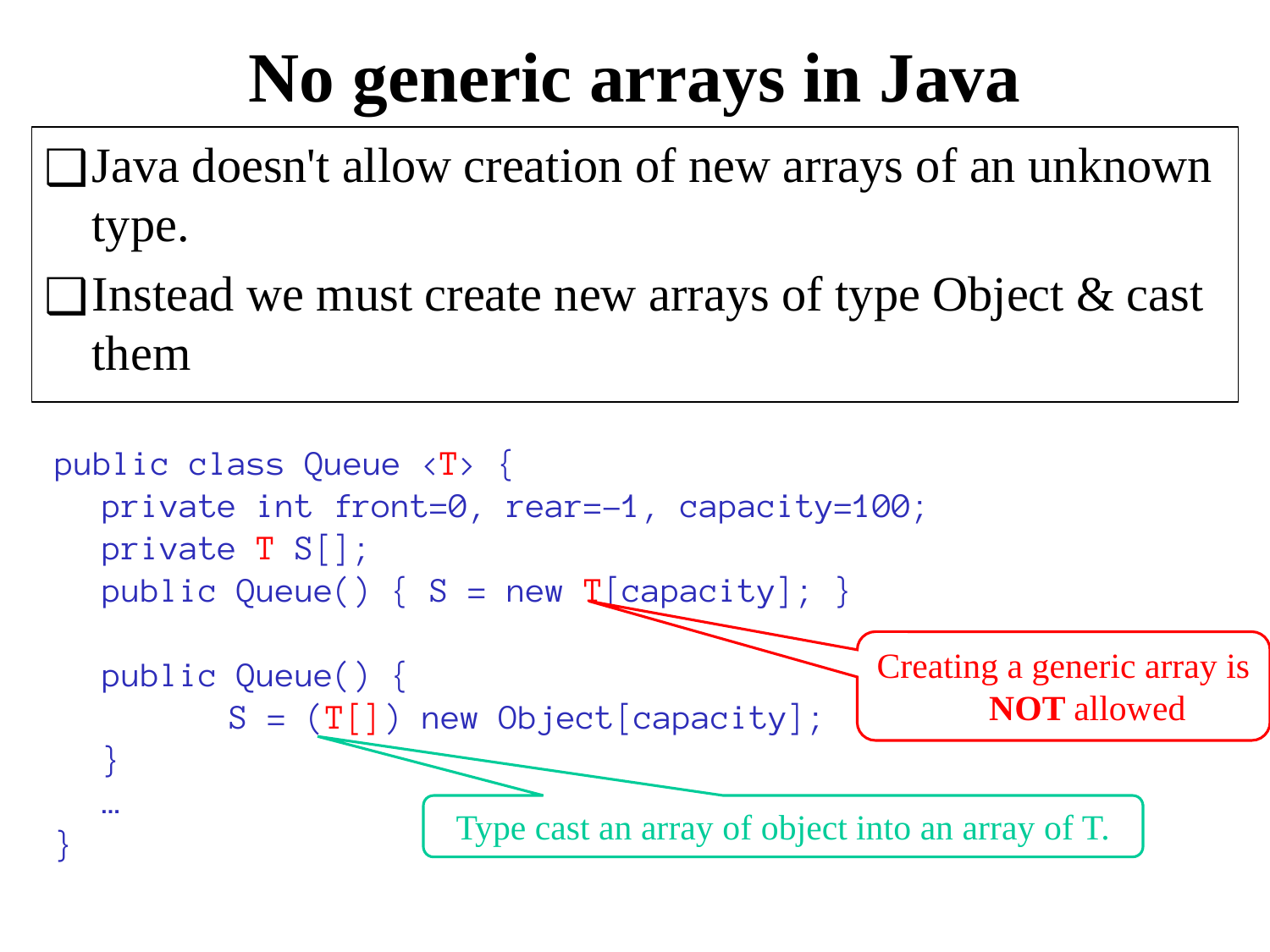

# No generic arrays in Java
Java doesn't allow creation of new arrays of an unknown type.
Instead we must create new arrays of type Object & cast them

public class Queue <T> {
	private int front=0, rear=-1, capacity=100;
	private T S[];
	public Queue() { S = new T[capacity]; }

	public Queue() {
		S = (T[]) new Object[capacity];
	}
	…
}

Creating a generic array is NOT allowed
Type cast an array of object into an array of T.